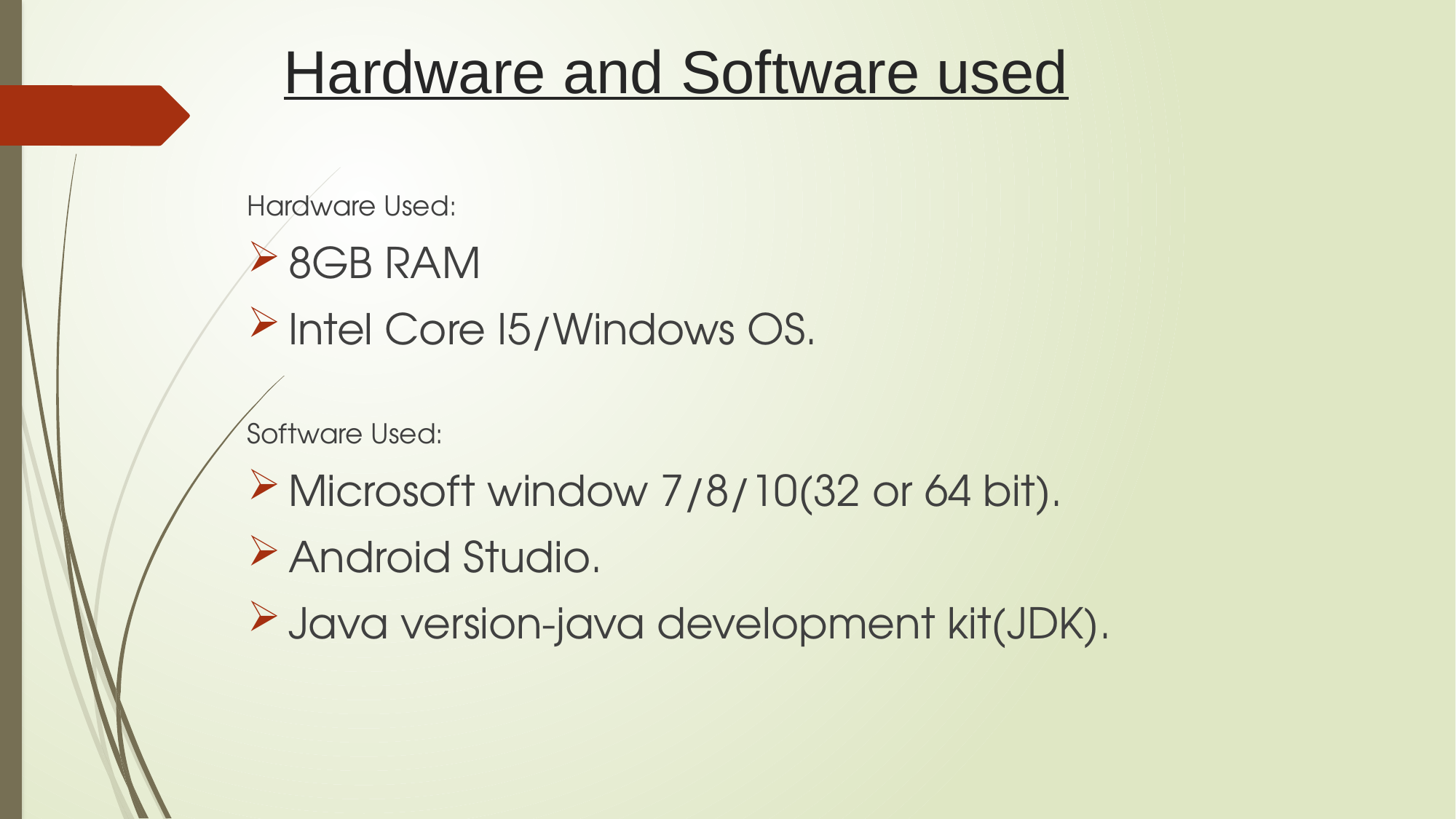

# Hardware and Software used
Hardware Used:
8GB RAM
Intel Core I5/Windows OS.

Software Used:
Microsoft window 7/8/10(32 or 64 bit).
Android Studio.
Java version-java development kit(JDK).